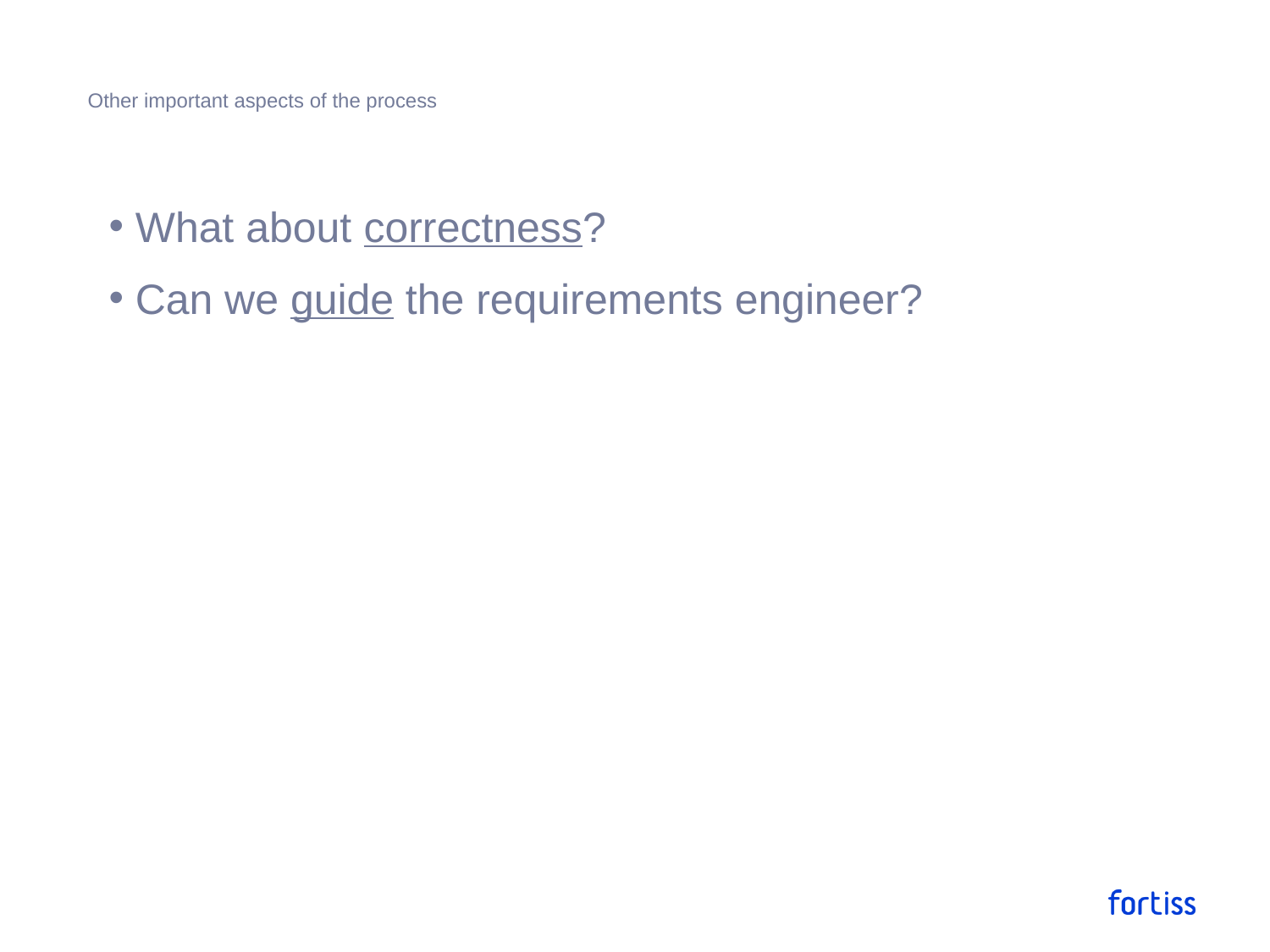

# Other important aspects of the process
What about correctness?
Can we guide the requirements engineer?